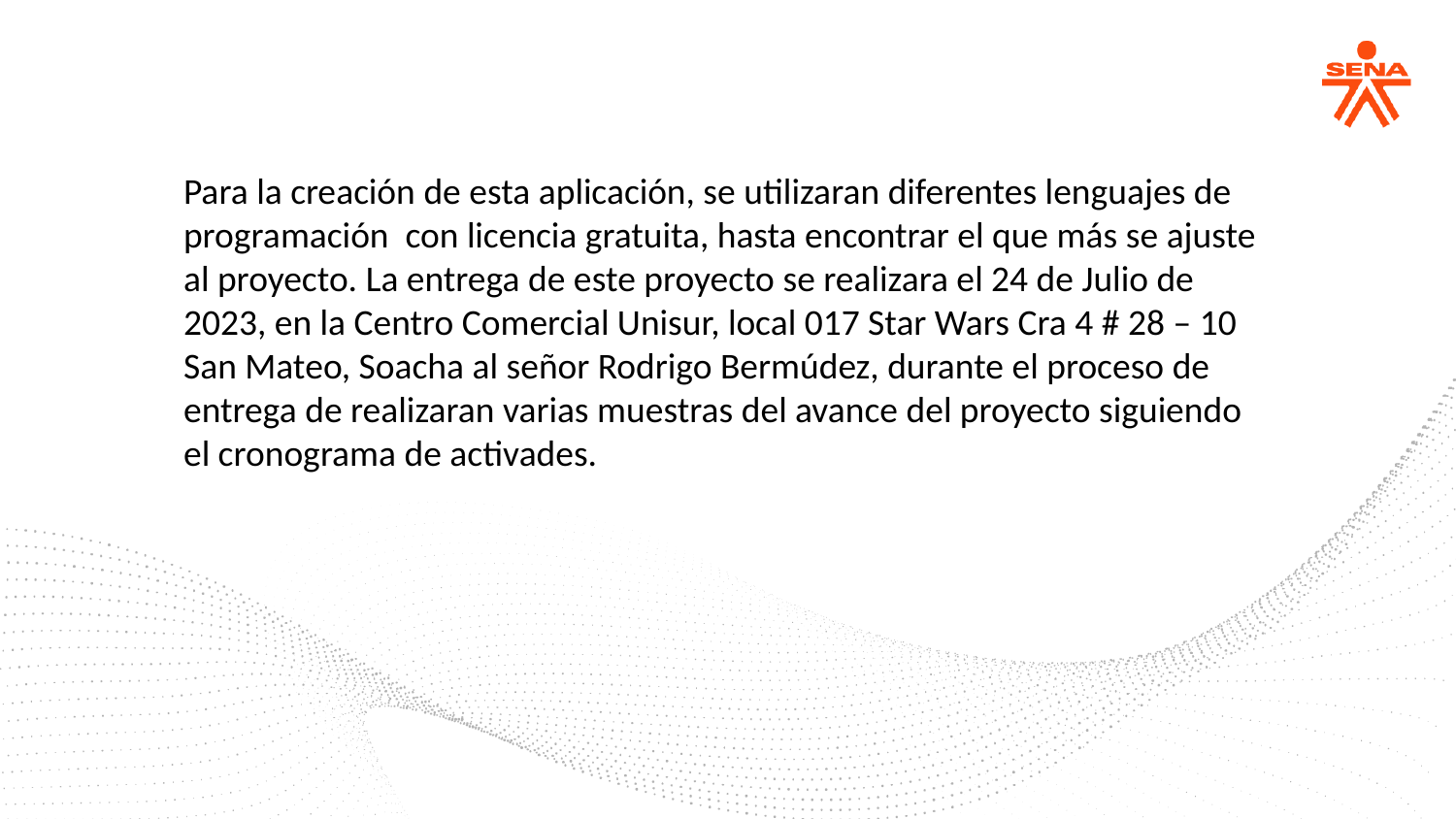

Para la creación de esta aplicación, se utilizaran diferentes lenguajes de programación  con licencia gratuita, hasta encontrar el que más se ajuste al proyecto. La entrega de este proyecto se realizara el 24 de Julio de 2023, en la Centro Comercial Unisur, local 017 Star Wars Cra 4 # 28 – 10 San Mateo, Soacha al señor Rodrigo Bermúdez, durante el proceso de entrega de realizaran varias muestras del avance del proyecto siguiendo el cronograma de activades.